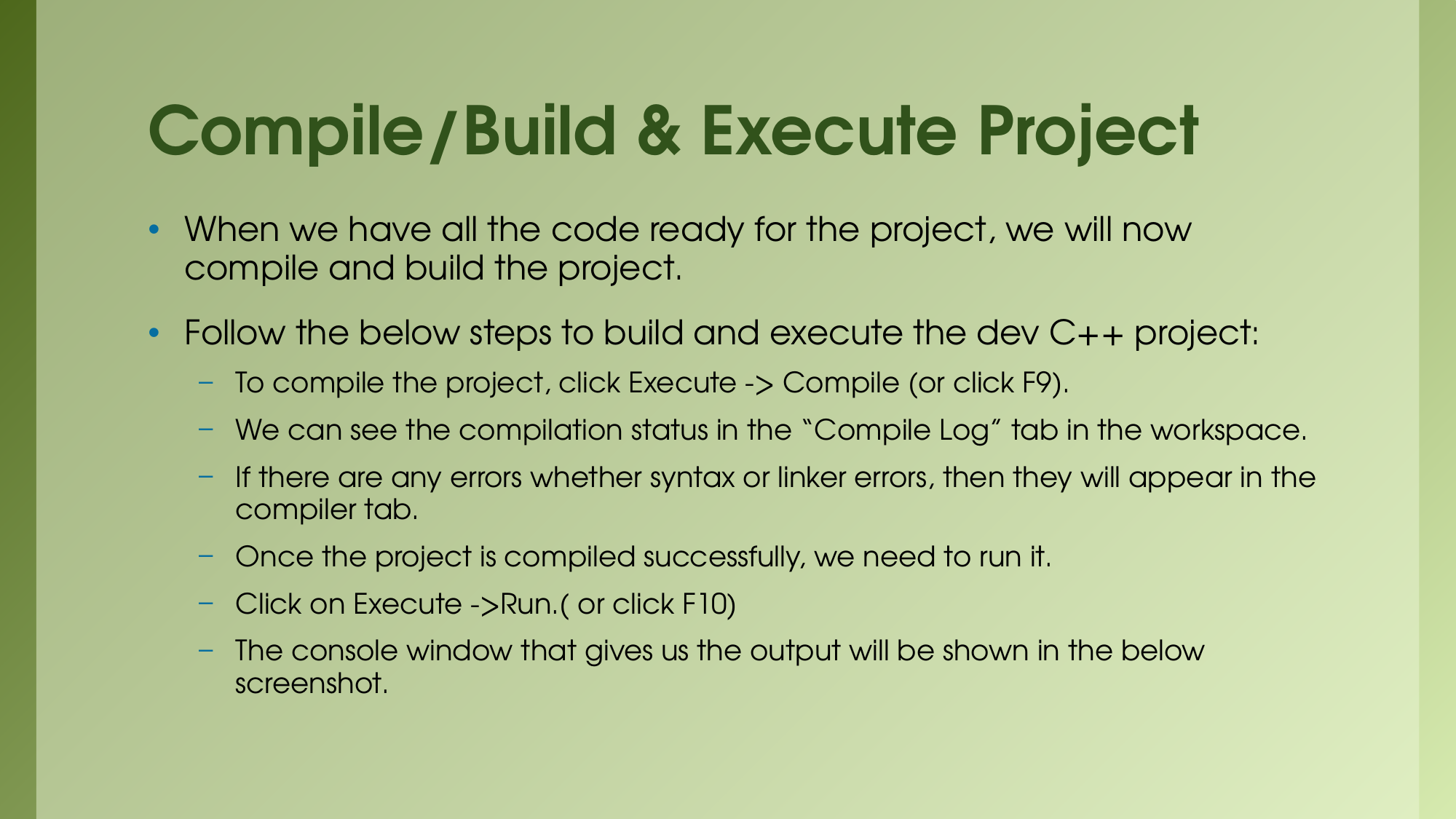

# Compile/Build & Execute Project
When we have all the code ready for the project, we will now compile and build the project.
Follow the below steps to build and execute the dev C++ project:
To compile the project, click Execute -> Compile (or click F9).
We can see the compilation status in the “Compile Log” tab in the workspace.
If there are any errors whether syntax or linker errors, then they will appear in the compiler tab.
Once the project is compiled successfully, we need to run it.
Click on Execute ->Run.( or click F10)
The console window that gives us the output will be shown in the below screenshot.